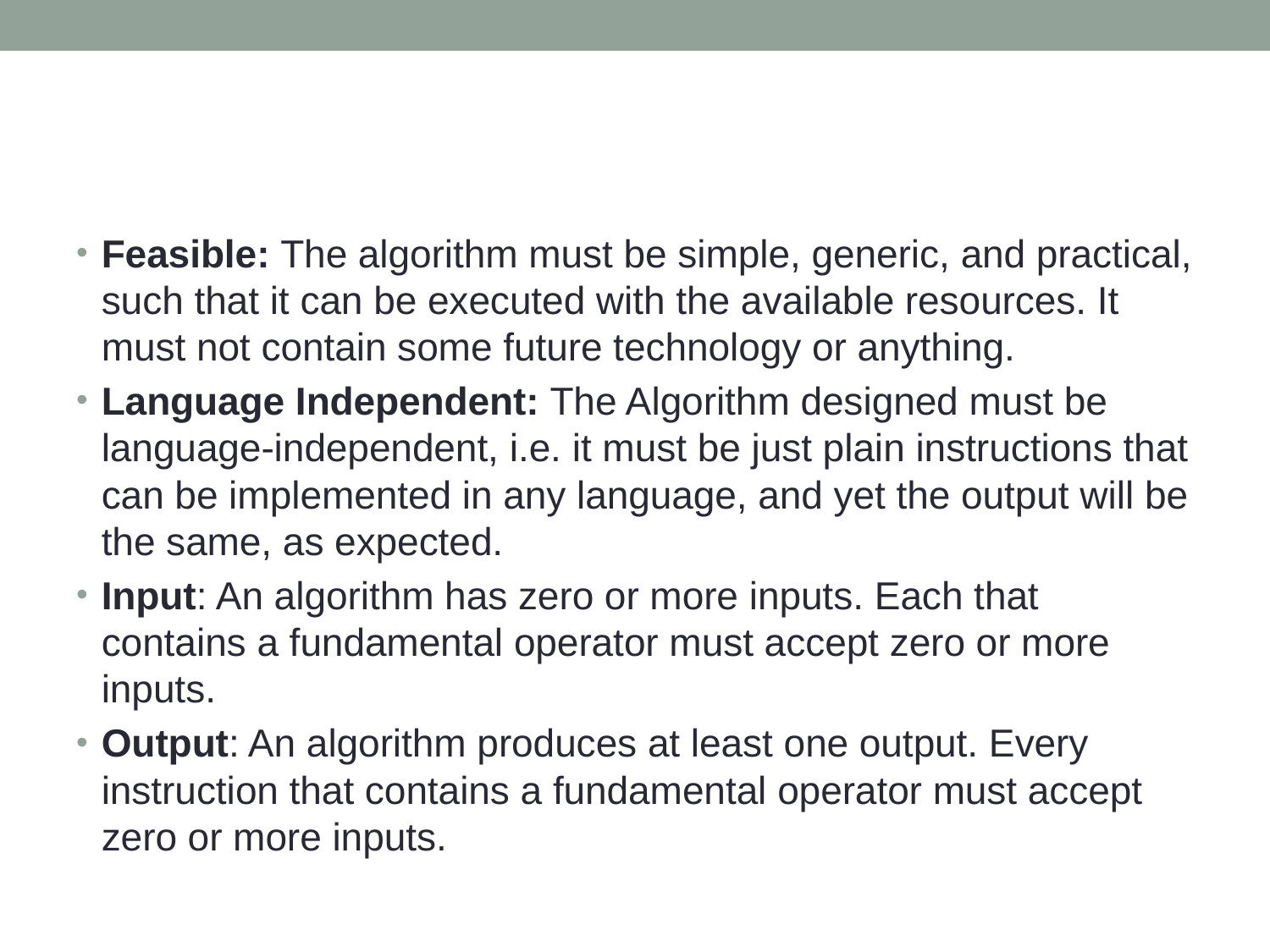

#
Feasible: The algorithm must be simple, generic, and practical, such that it can be executed with the available resources. It must not contain some future technology or anything.
Language Independent: The Algorithm designed must be language-independent, i.e. it must be just plain instructions that can be implemented in any language, and yet the output will be the same, as expected.
Input: An algorithm has zero or more inputs. Each that contains a fundamental operator must accept zero or more inputs.
Output: An algorithm produces at least one output. Every instruction that contains a fundamental operator must accept zero or more inputs.